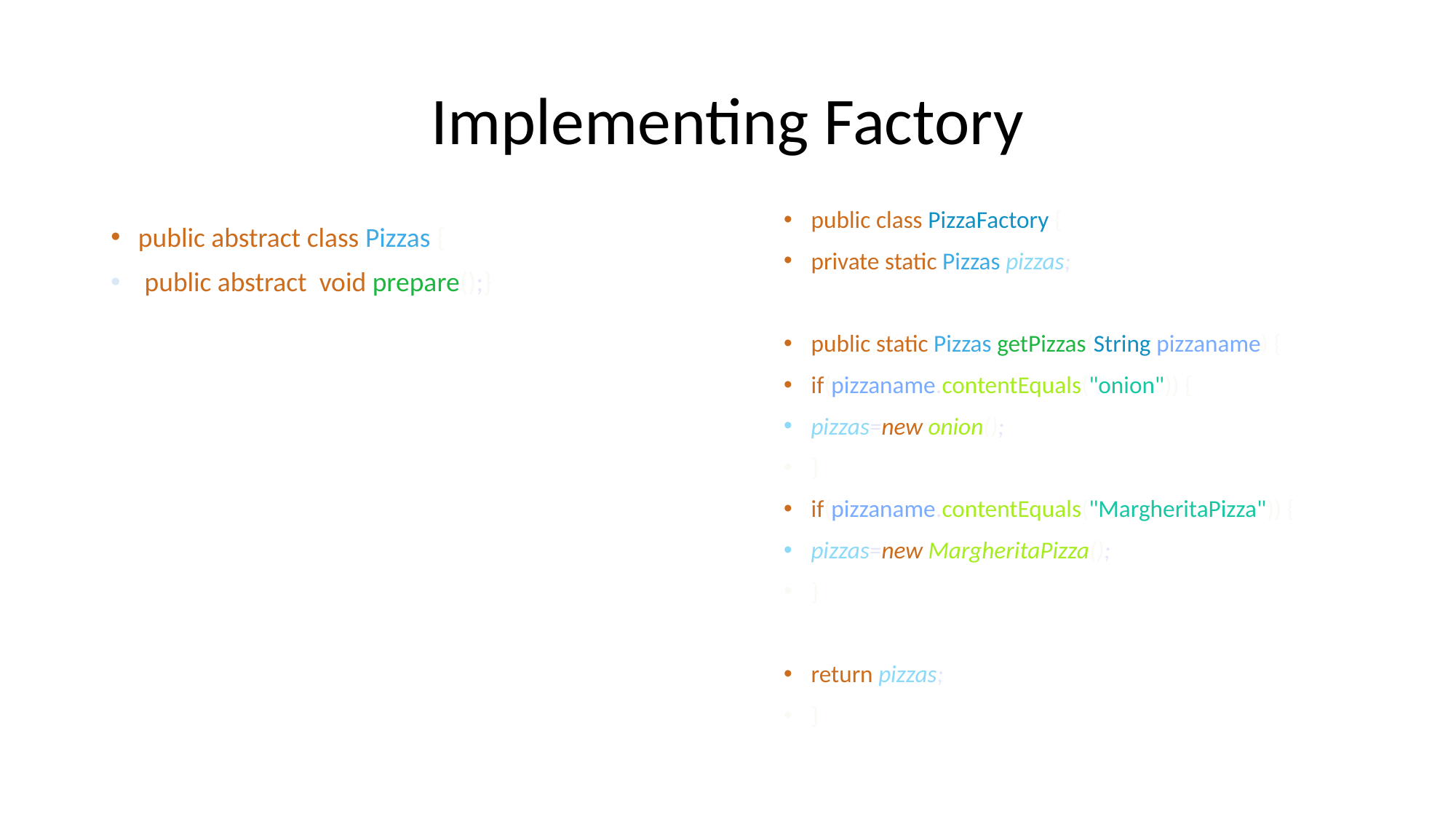

# Implementing Factory
public class PizzaFactory {
private static Pizzas pizzas;

public static Pizzas getPizzas(String pizzaname) {
if(pizzaname.contentEquals("onion")) {
pizzas=new onion();
}
if(pizzaname.contentEquals("MargheritaPizza")) {
pizzas=new MargheritaPizza();
}

return pizzas;
}

}
public abstract class Pizzas {
 public abstract  void prepare();}